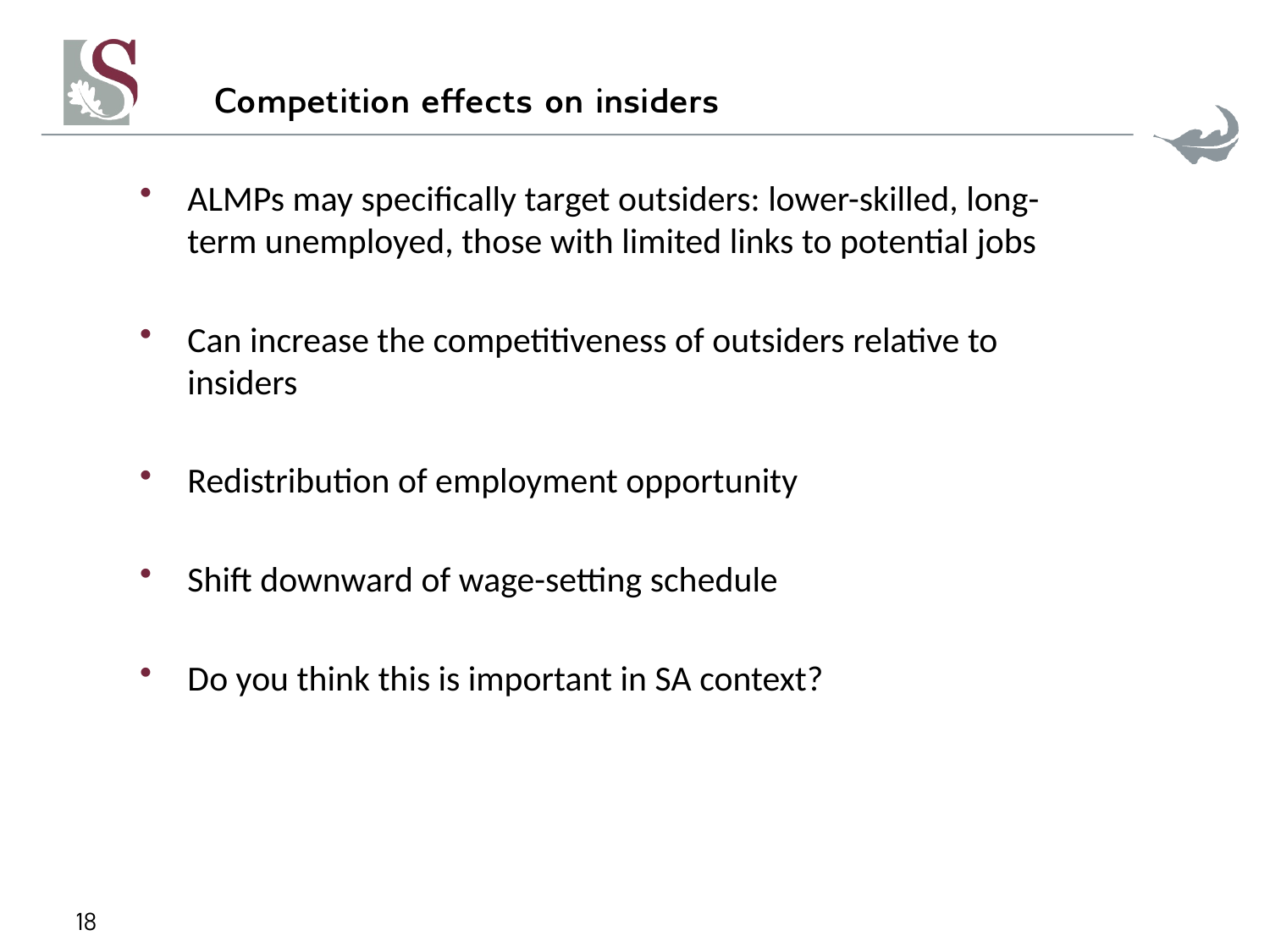

# Competition effects on insiders
ALMPs may specifically target outsiders: lower-skilled, long-term unemployed, those with limited links to potential jobs

Can increase the competitiveness of outsiders relative to insiders

Redistribution of employment opportunity

Shift downward of wage-setting schedule

Do you think this is important in SA context?
18